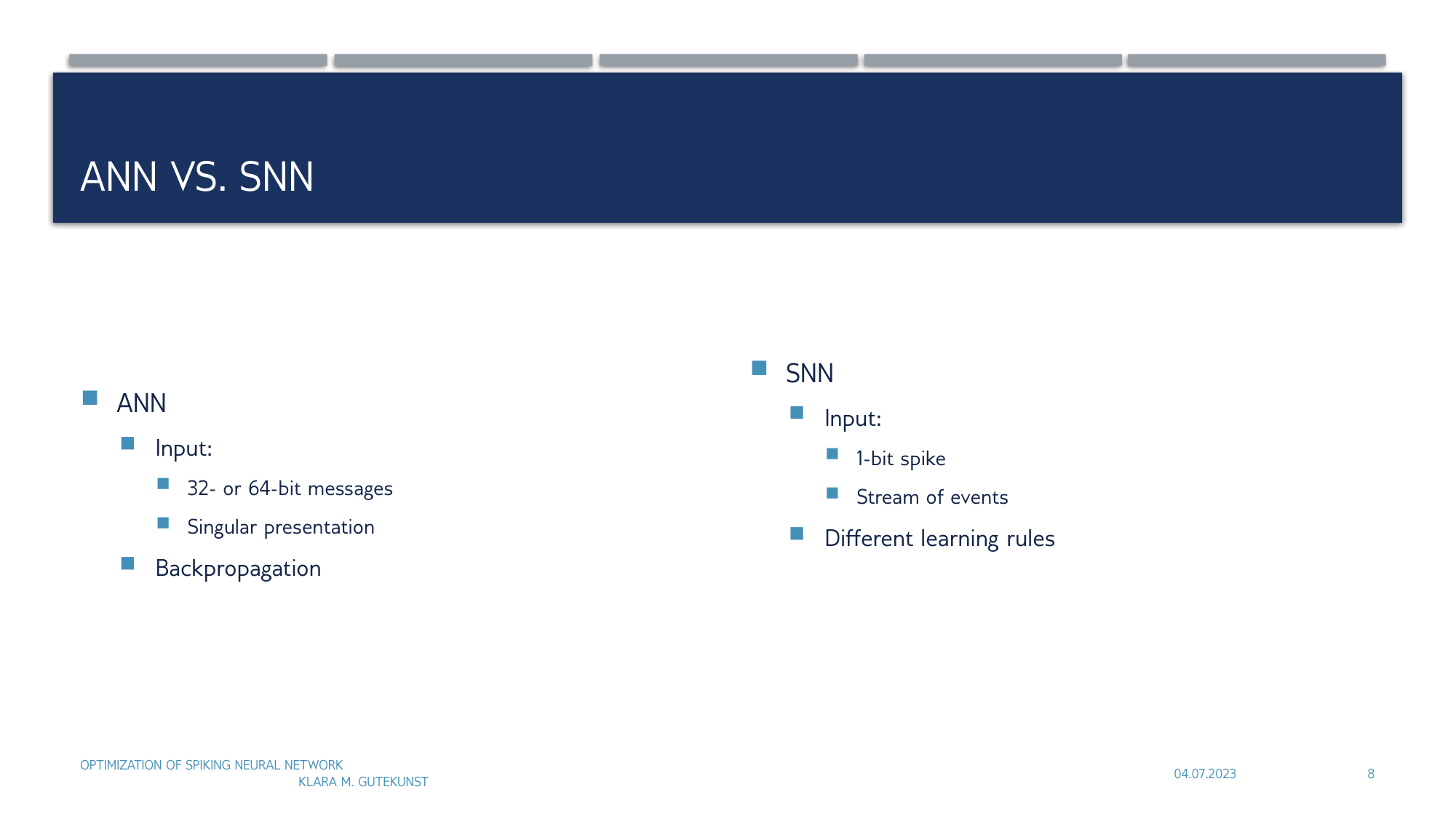

# ANN vs. SNN
ANN
Input:
32- or 64-bit messages
Singular presentation
Backpropagation
SNN
Input:
1-bit spike
Stream of events
Different learning rules

Optimization of Spiking Neural Network							Klara M. Gutekunst
04.07.2023
8